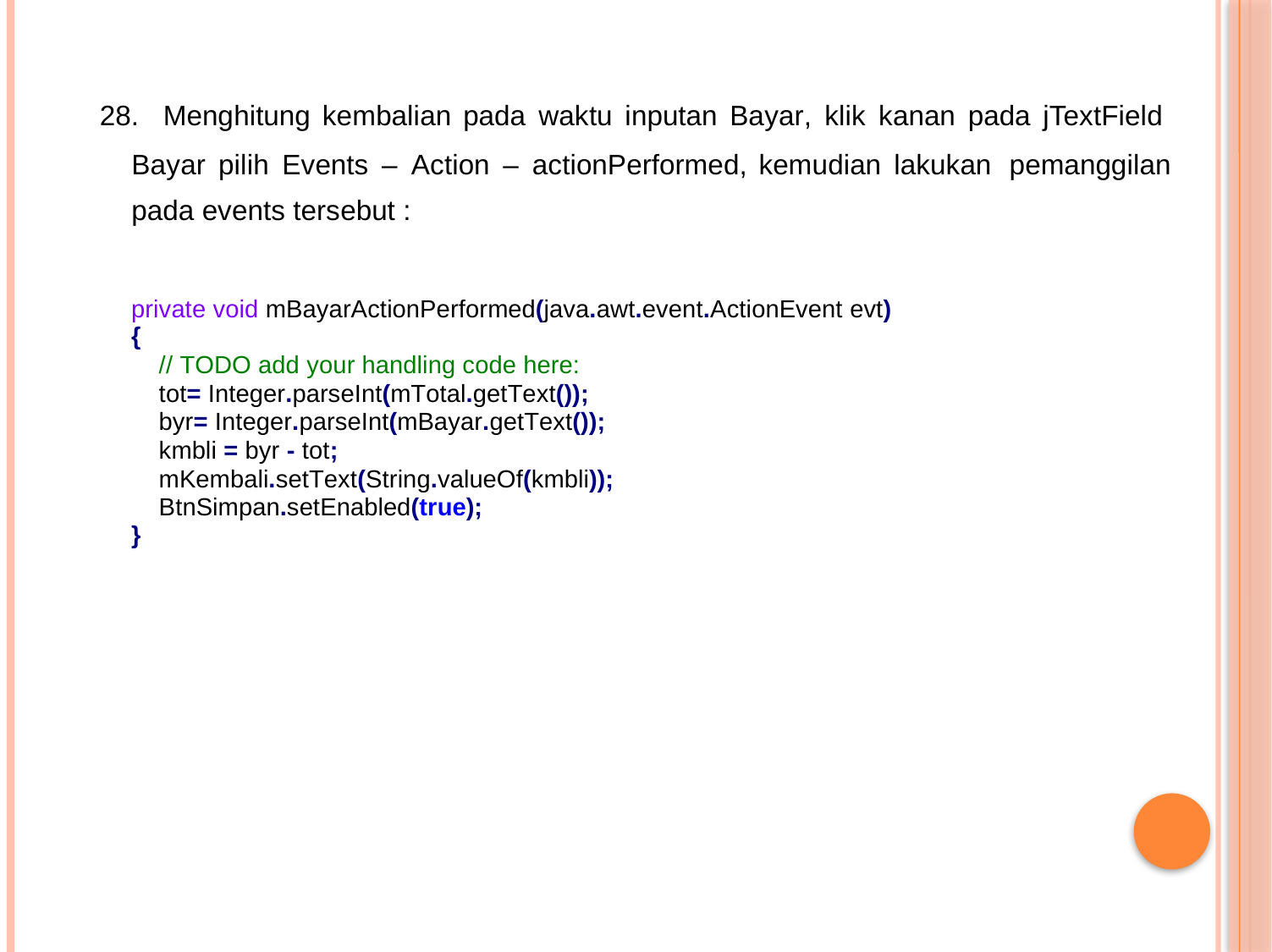

28.
Menghitung kembalian pada waktu inputan Bayar, klik kanan pada jTextField
Bayar pilih Events – Action – actionPerformed, kemudian lakukan
pada events tersebut :
pemanggilan
private void mBayarActionPerformed(java.awt.event.ActionEvent evt) {
// TODO add your handling code here: tot= Integer.parseInt(mTotal.getText()); byr= Integer.parseInt(mBayar.getText()); kmbli = byr - tot; mKembali.setText(String.valueOf(kmbli)); BtnSimpan.setEnabled(true);
}